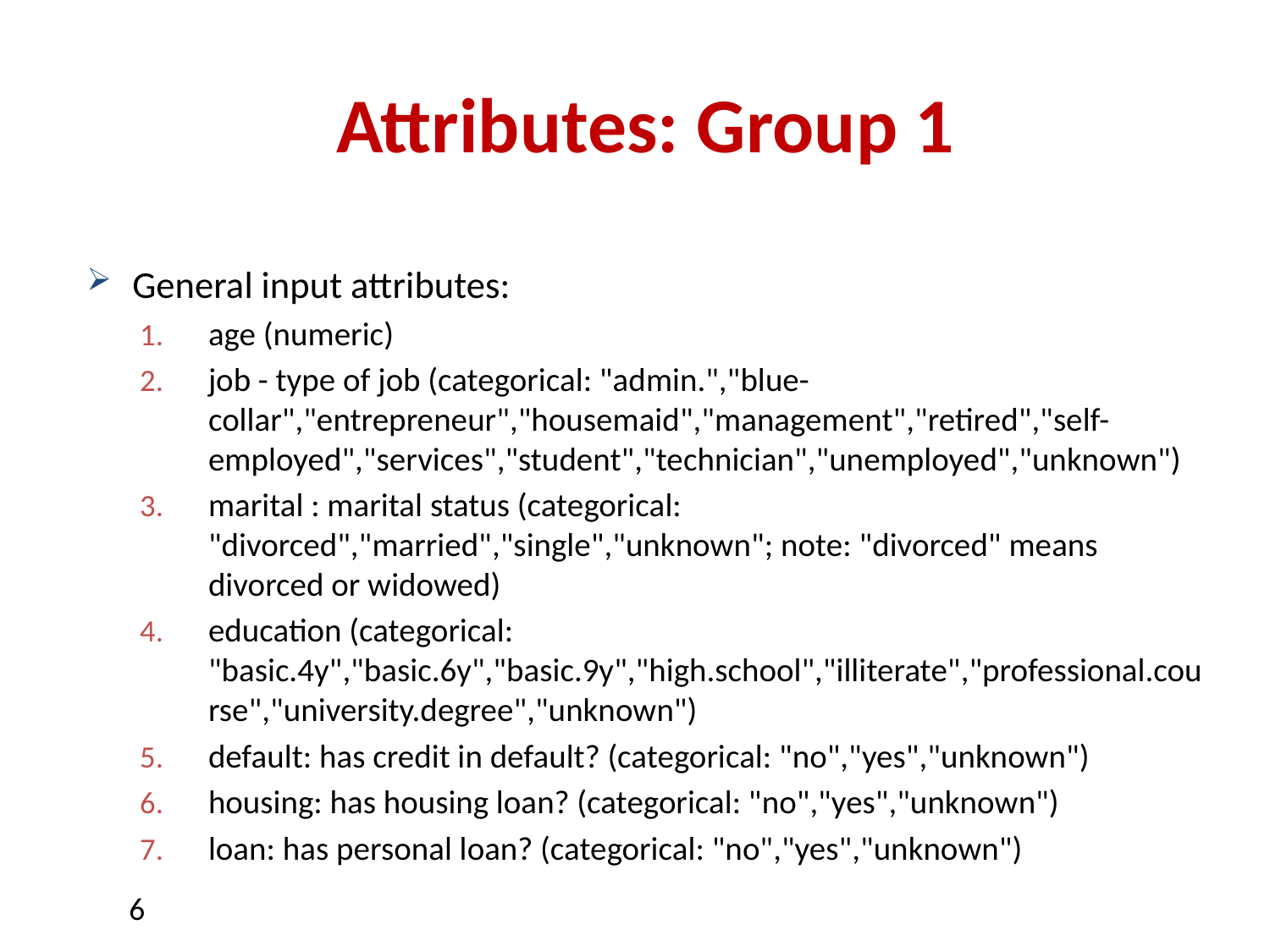

# Attributes: Group 1
General input attributes:
age (numeric)
job - type of job (categorical: "admin.","blue-collar","entrepreneur","housemaid","management","retired","self-employed","services","student","technician","unemployed","unknown")
marital : marital status (categorical: "divorced","married","single","unknown"; note: "divorced" means divorced or widowed)
education (categorical: "basic.4y","basic.6y","basic.9y","high.school","illiterate","professional.course","university.degree","unknown")
default: has credit in default? (categorical: "no","yes","unknown")
housing: has housing loan? (categorical: "no","yes","unknown")
loan: has personal loan? (categorical: "no","yes","unknown")

6